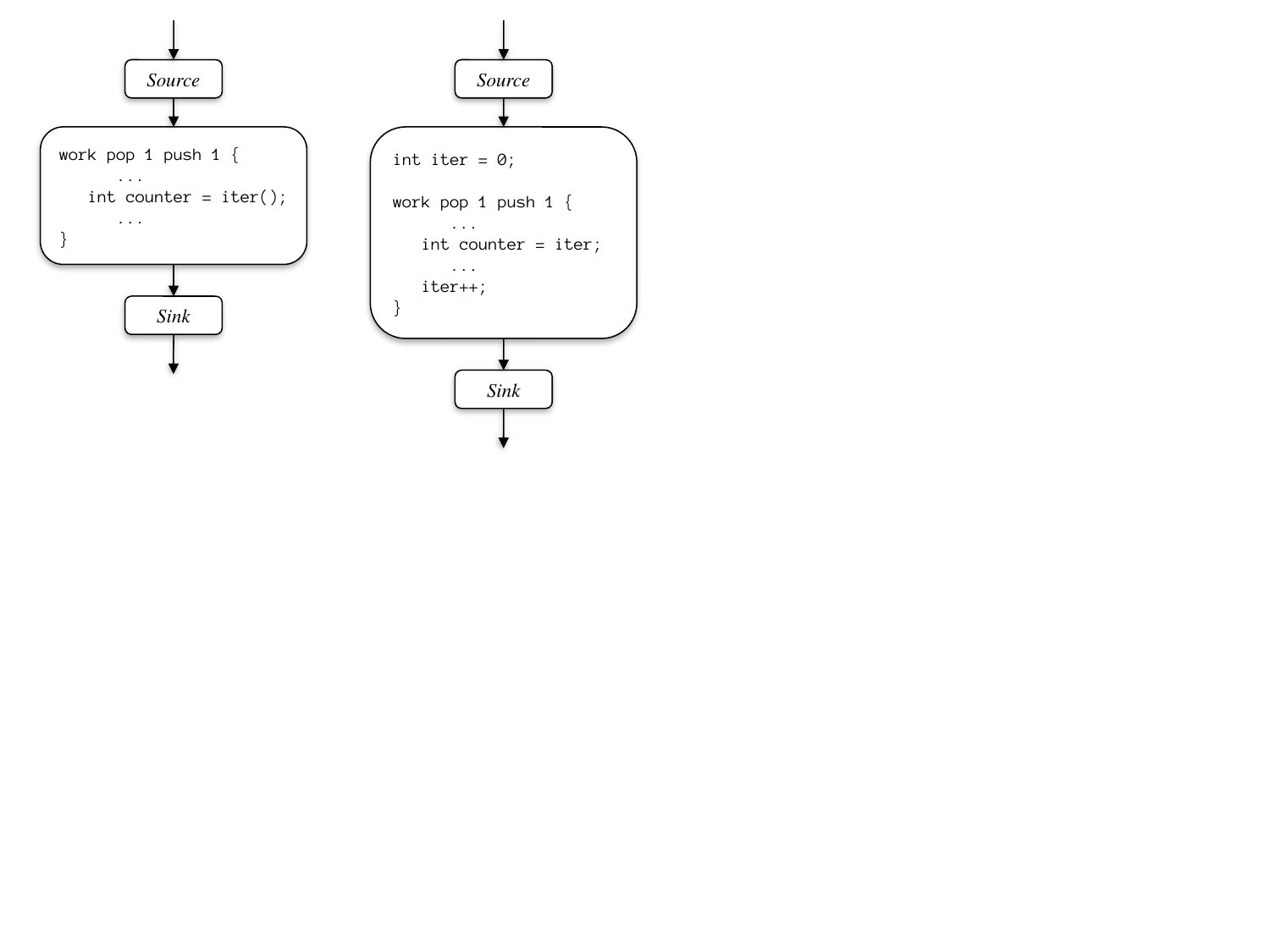

Source
Source
work pop 1 push 1 {
      ...
   int counter = iter();
      ...
}
int iter = 0;

work pop 1 push 1 {
      ...
   int counter = iter;
      ...
   iter++;
}
Sink
Sink